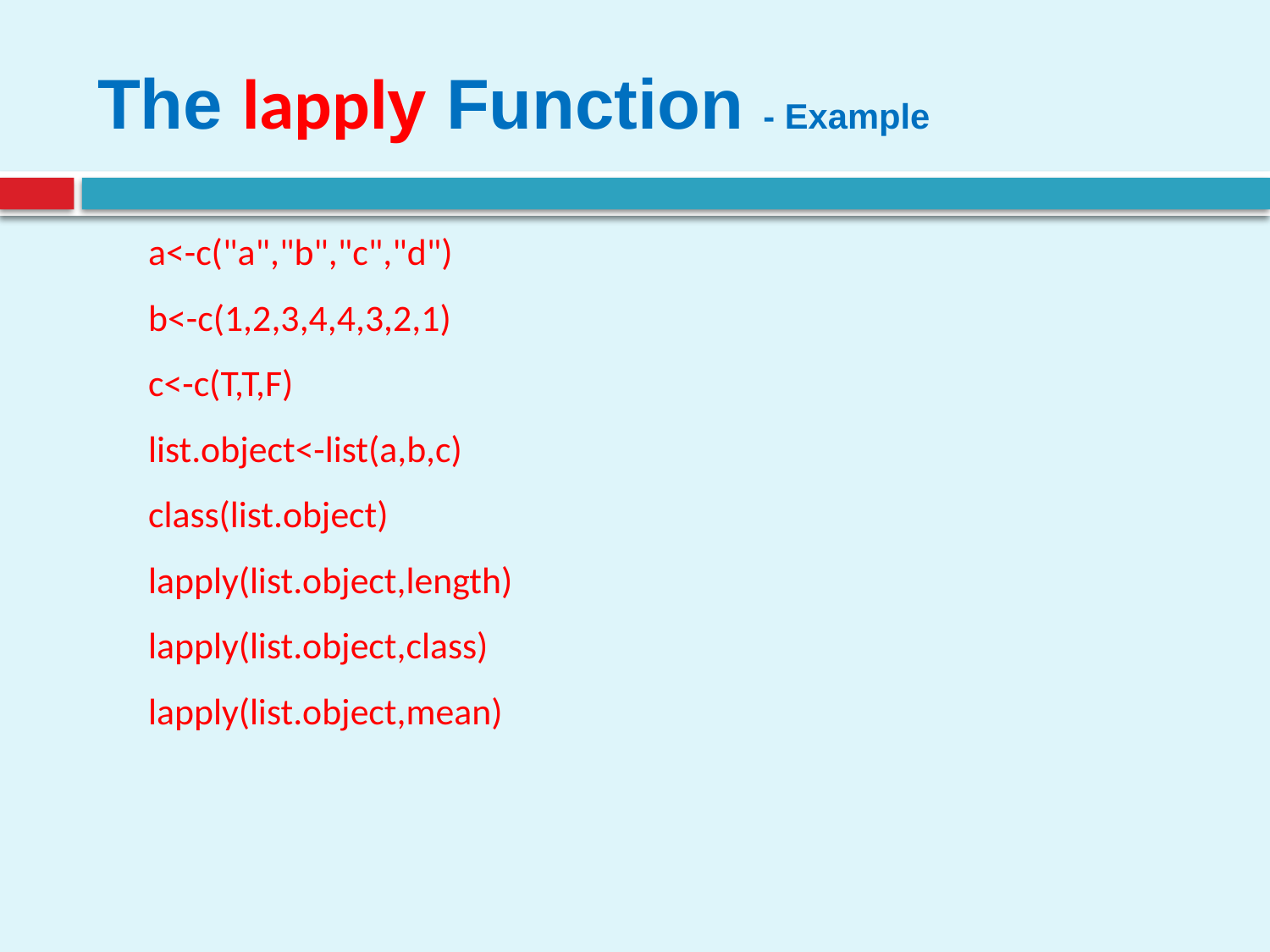

# The lapply Function - Example
a<-c("a","b","c","d")
b<-c(1,2,3,4,4,3,2,1)
c<-c(T,T,F)
list.object<-list(a,b,c)
class(list.object)
lapply(list.object,length)
lapply(list.object,class)
lapply(list.object,mean)